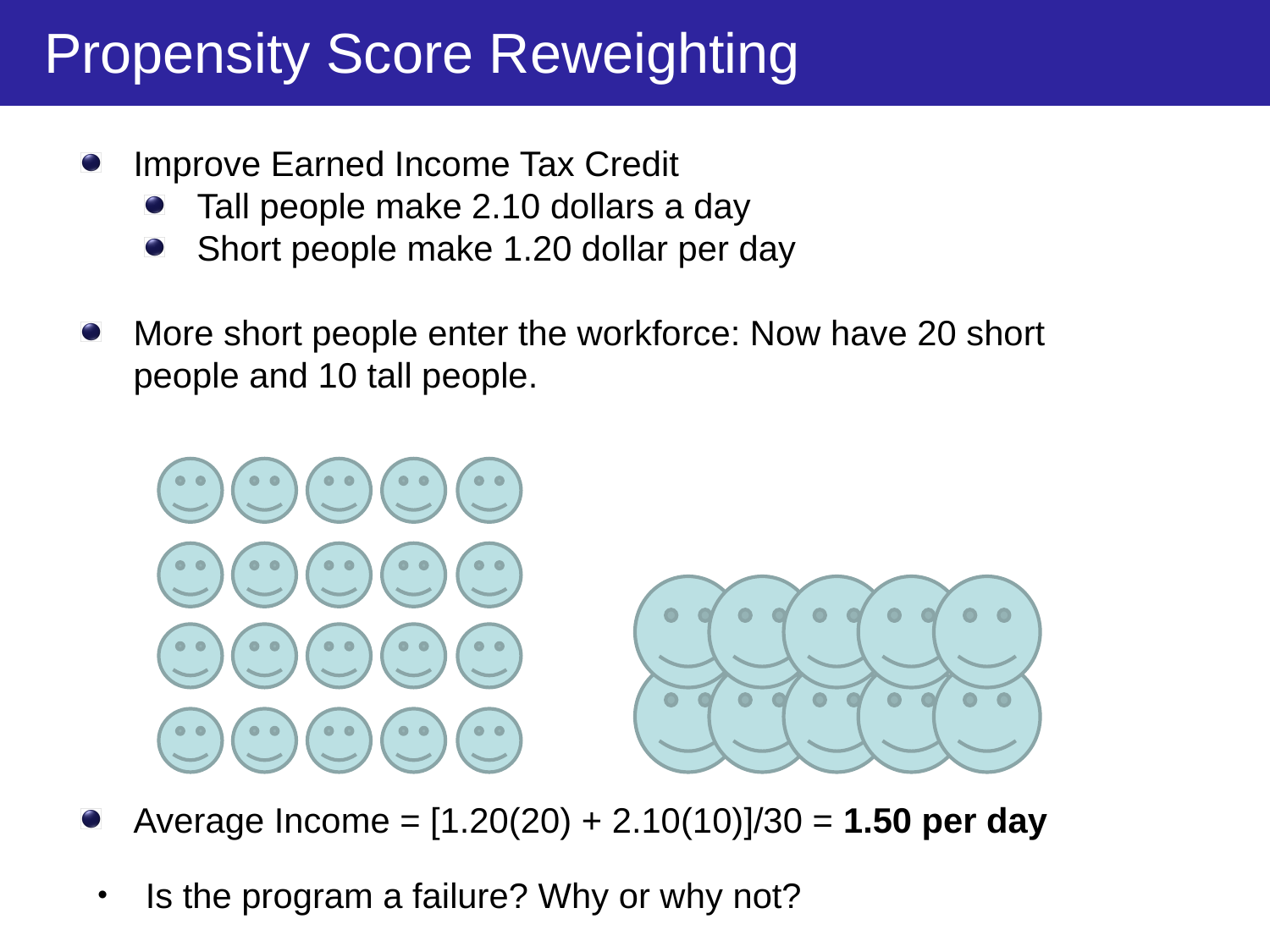

Propensity Score Reweighting
Improve Earned Income Tax Credit
Tall people make 2.10 dollars a day
Short people make 1.20 dollar per day
More short people enter the workforce: Now have 20 short people and 10 tall people.

Average Income = [1.20(20) + 2.10(10)]/30 = 1.50 per day
Is the program a failure? Why or why not?